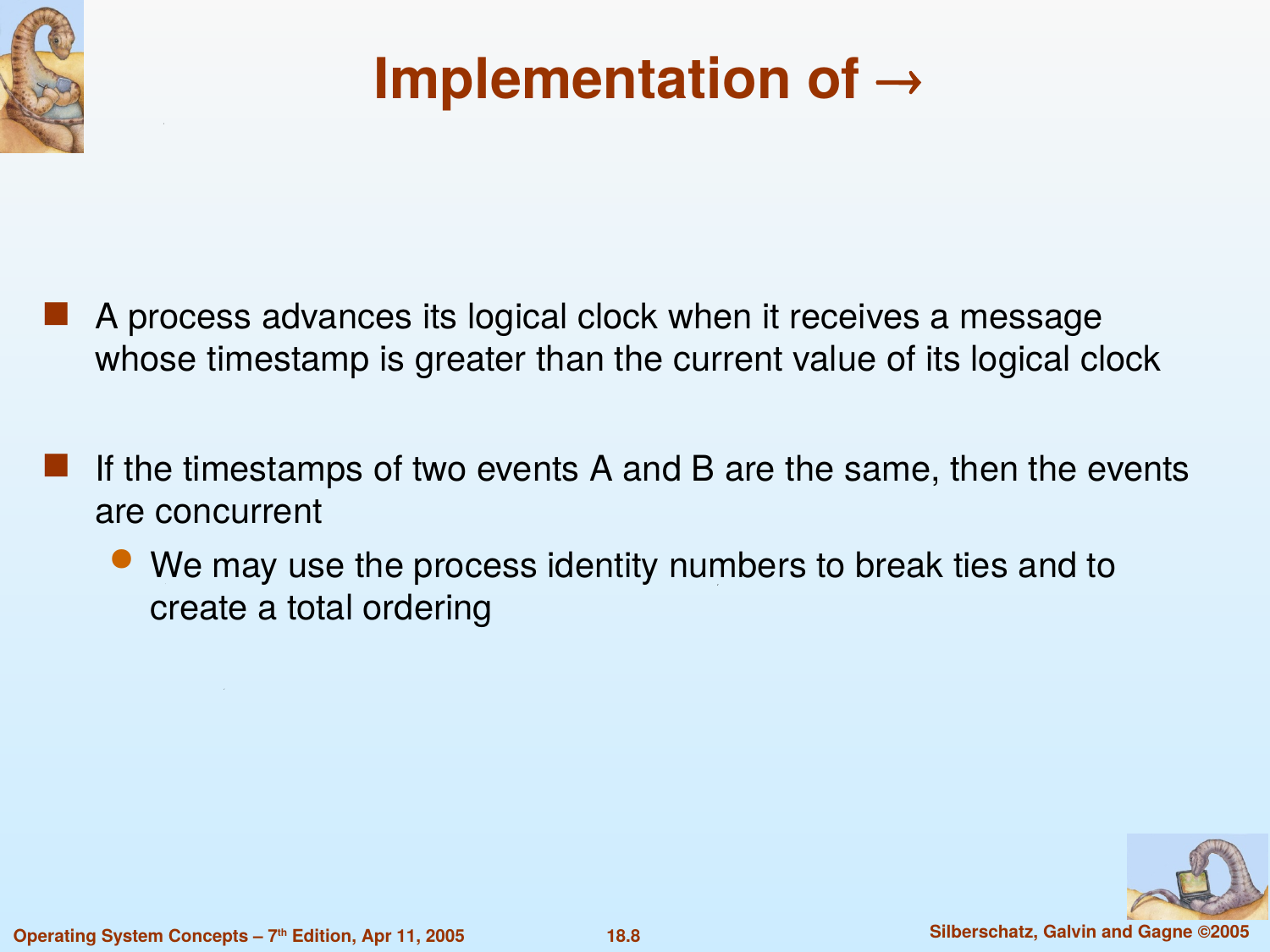

# Implementation of →

A process advances its logical clock when it receives a message whose timestamp is greater than the current value of its logical clock

If the timestamps of two events A and B are the same, then the events are concurrent
We may use the process identity numbers to break ties and to create a total ordering